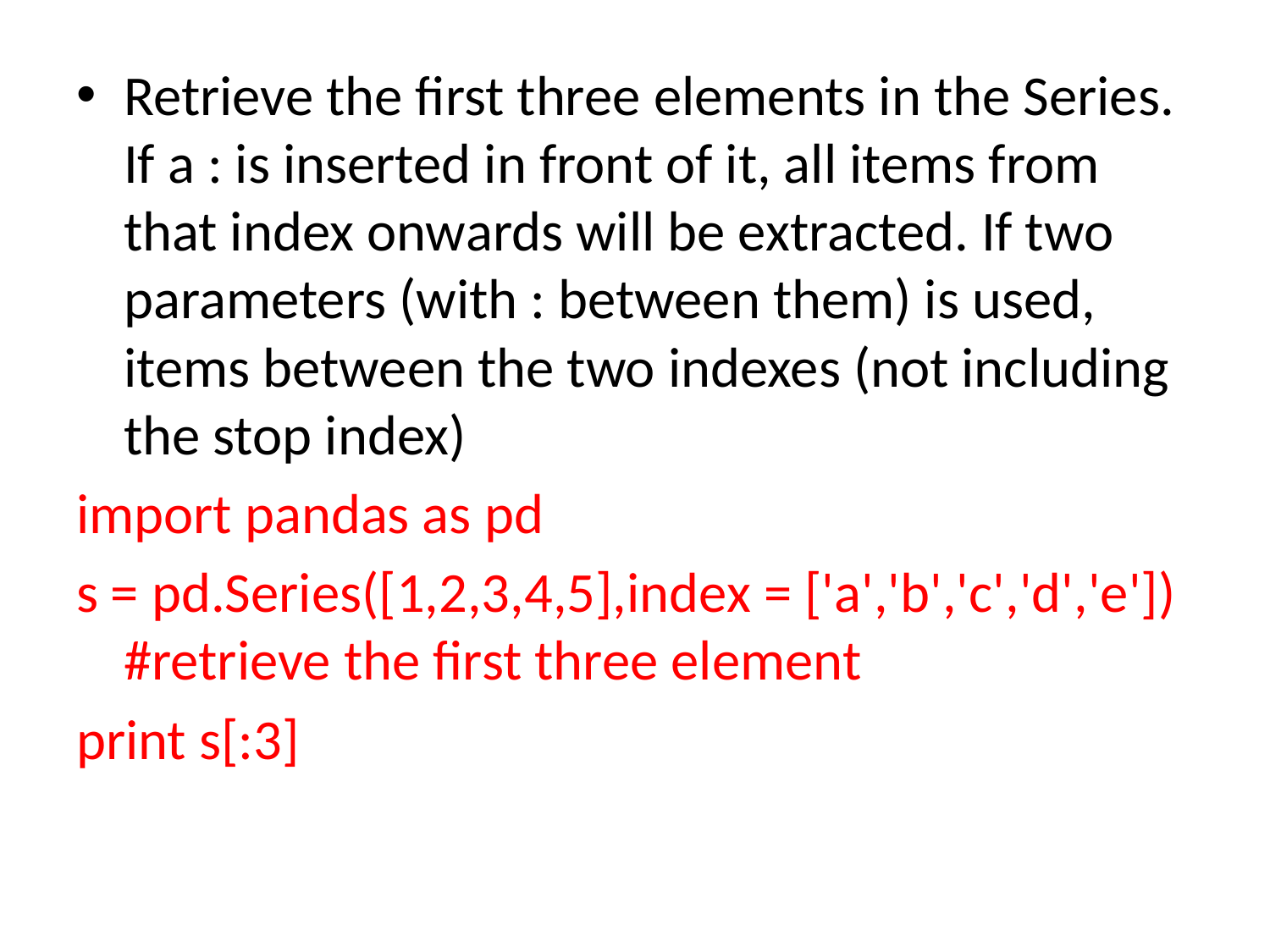

Retrieve the first three elements in the Series. If a : is inserted in front of it, all items from that index onwards will be extracted. If two parameters (with : between them) is used, items between the two indexes (not including the stop index)
import pandas as pd
s = pd.Series([1,2,3,4,5],index = ['a','b','c','d','e']) #retrieve the first three element
print s[:3]